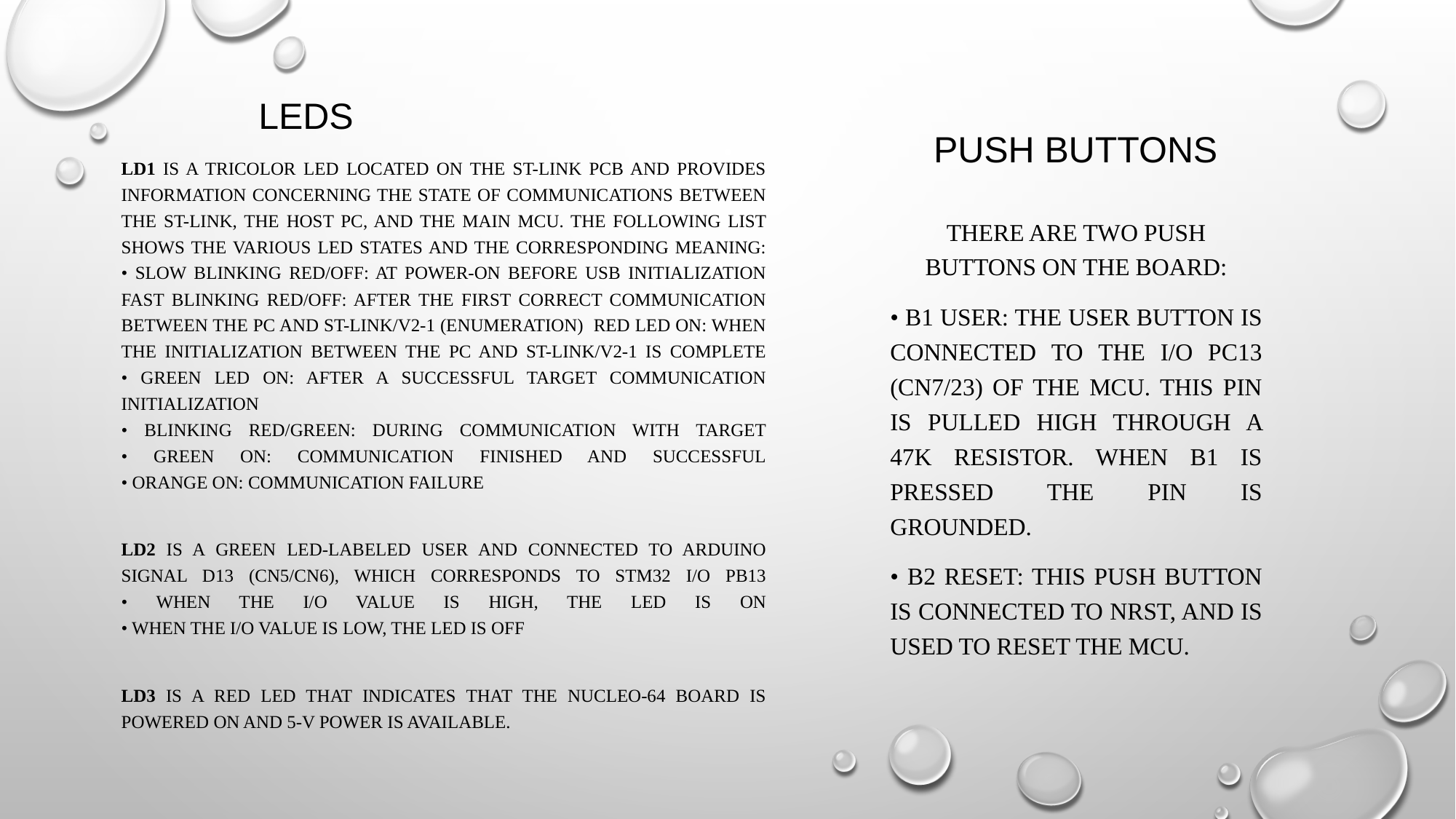

LEDs
Push Buttons
LD1 is a tricolor LED located on the ST-LINK PCB and provides
information concerning the state of communications between the ST-LINK, the host PC, and the main MCU. The following list shows the various LED states and the corresponding meaning:
• Slow blinking Red/Off: at power-on before USB initialization Fast blinking Red/Off: after the first correct communication between the PC and ST-LINK/V2-1 (enumeration)  Red LED On: when the initialization between the PC and ST-LINK/V2-1 is complete
• Green LED On: after a successful target communication initialization
• Blinking Red/Green: during communication with target
• Green On: communication finished and successful
• Orange On: communication failure
LD2 is a green LED-labeled user and connected to Arduino signal D13 (CN5/CN6), which corresponds to STM32 I/O PB13
• When the I/O value is HIGH, the LED is on
• When the I/O value is LOW, the LED is off
LD3 is a red LED that indicates that the Nucleo-64 board is powered on and 5-V power is available.
There are two push buttons on the board:
• B1 USER: The user button is connected to the I/O PC13 (CN7/23) of the MCU. This pin is pulled high through a 47K resistor. When B1 is pressed the pin is grounded.
• B2 RESET: This push button is connected to NRST, and is used to RESET the MCU.